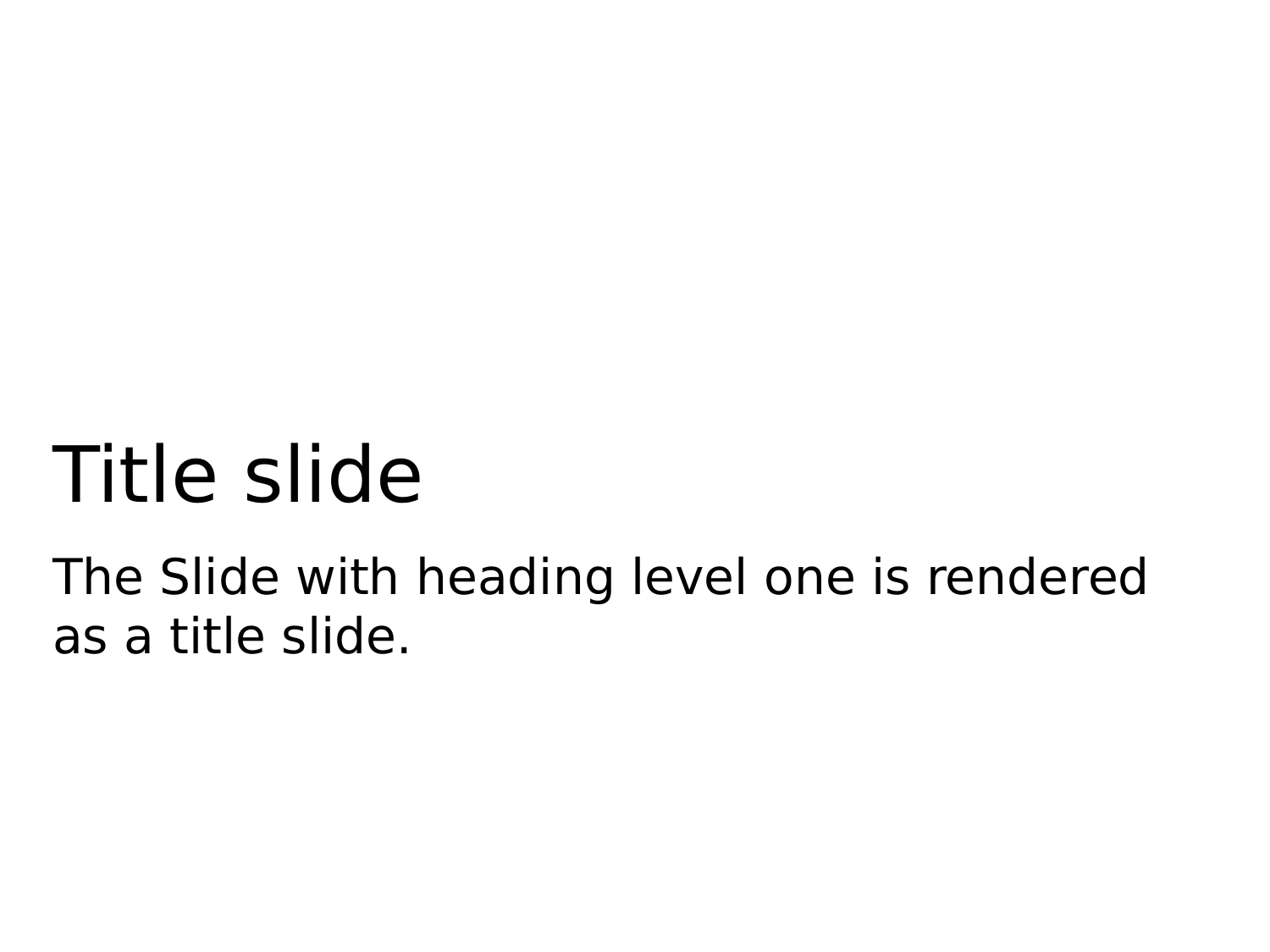

# Title slide
The Slide with heading level one is rendered as a title slide.